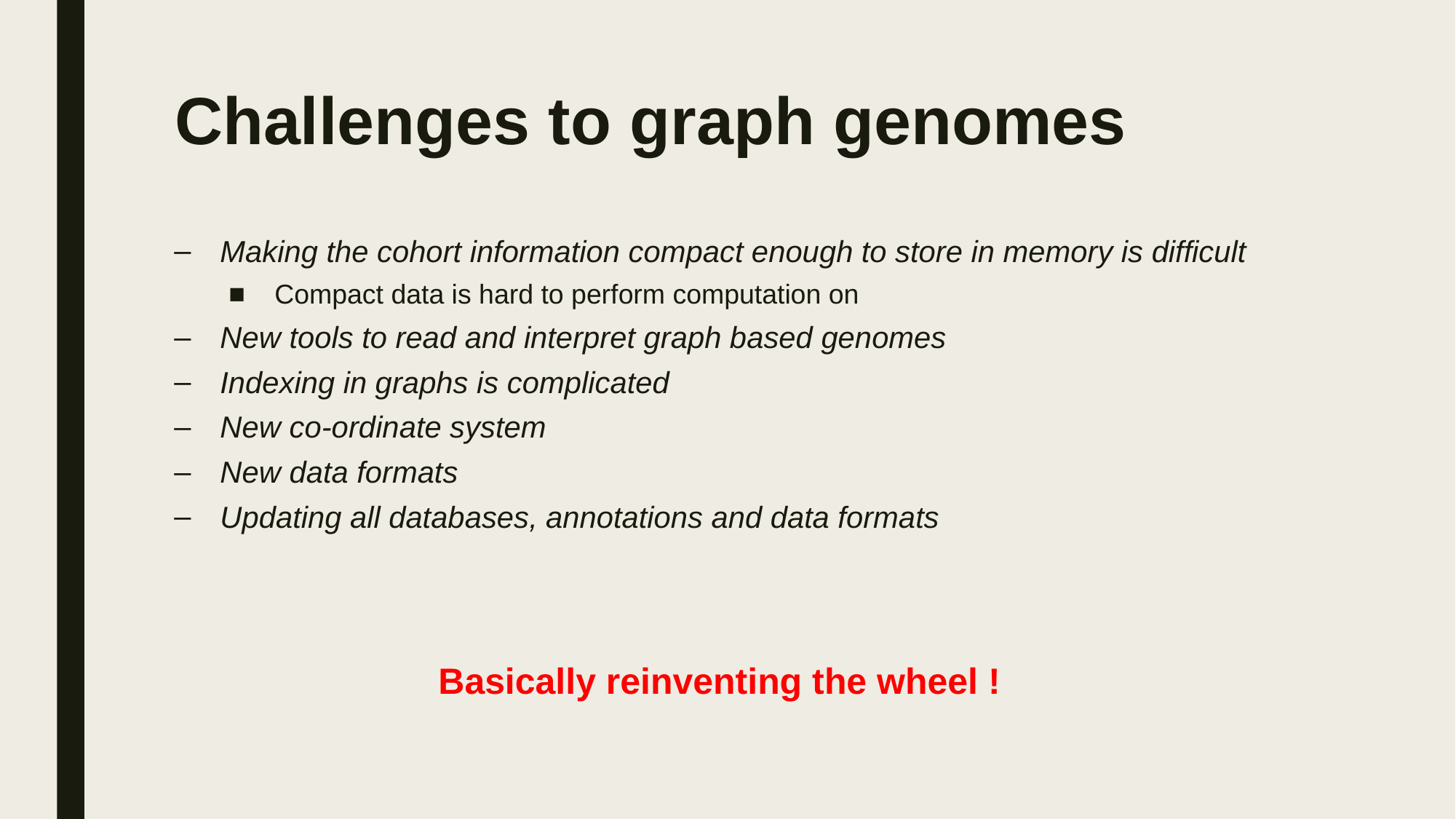

# Challenges to graph genomes

Making the cohort information compact enough to store in memory is difficult
Compact data is hard to perform computation on
New tools to read and interpret graph based genomes
Indexing in graphs is complicated
New co-ordinate system
New data formats
Updating all databases, annotations and data formats

			Basically reinventing the wheel !